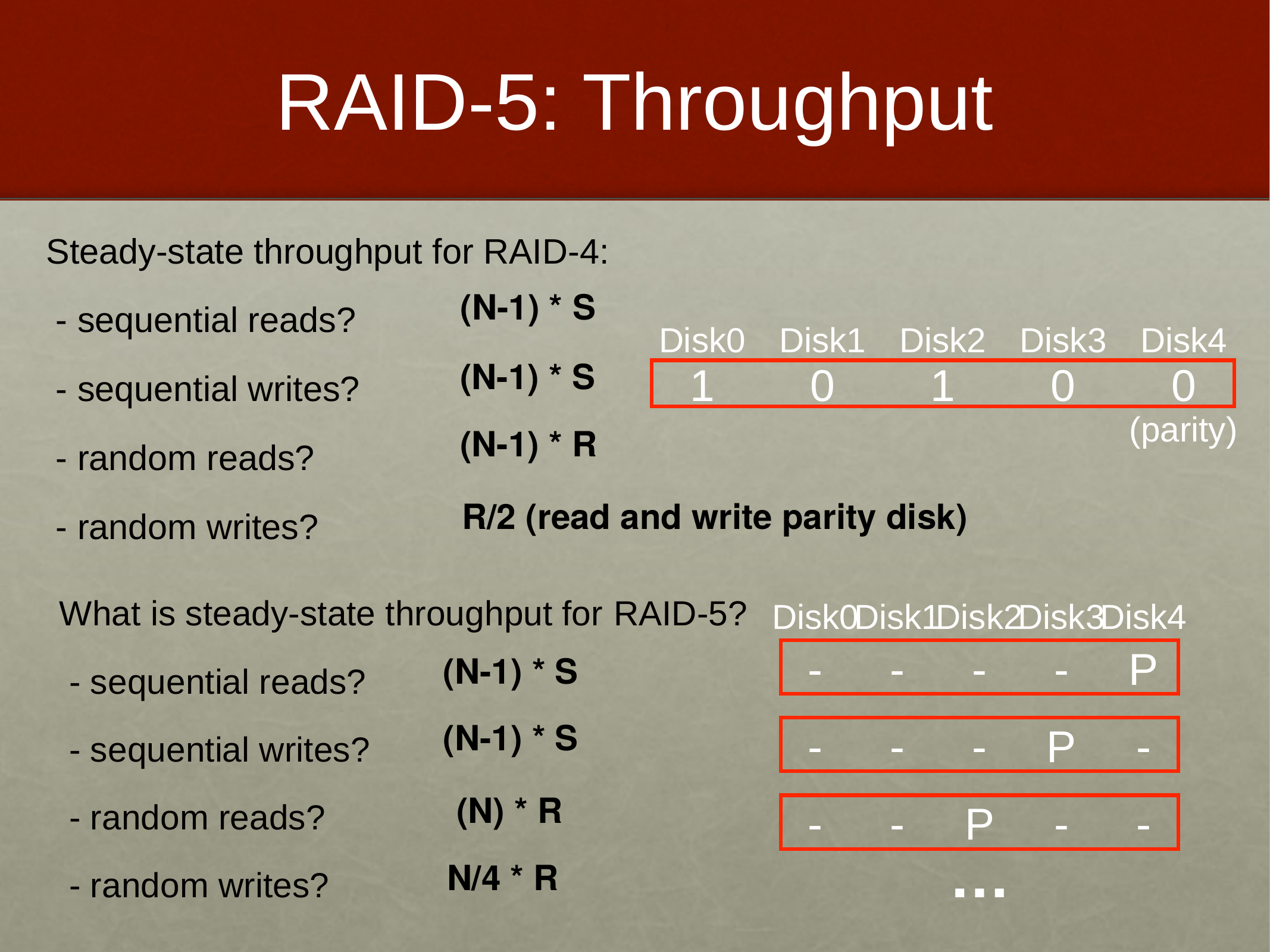

# RAID-5: Throughput
Steady-state throughput for RAID-4:
 - sequential reads?
 - sequential writes?
 - random reads?
 - random writes?
(N-1) * S
Disk0
Disk1
Disk2
Disk3
Disk4
1
0
0

0
1
(parity)
(N-1) * S
(N-1) * R
R/2 (read and write parity disk)
What is steady-state throughput for RAID-5?
 - sequential reads?
 - sequential writes?
 - random reads?
 - random writes?
Disk0
Disk1
Disk2
Disk3
Disk4

-
-
-
-
P

-
-
-
P
-

-
-
P
-
-
…
(N-1) * S
(N-1) * S
(N) * R
N/4 * R